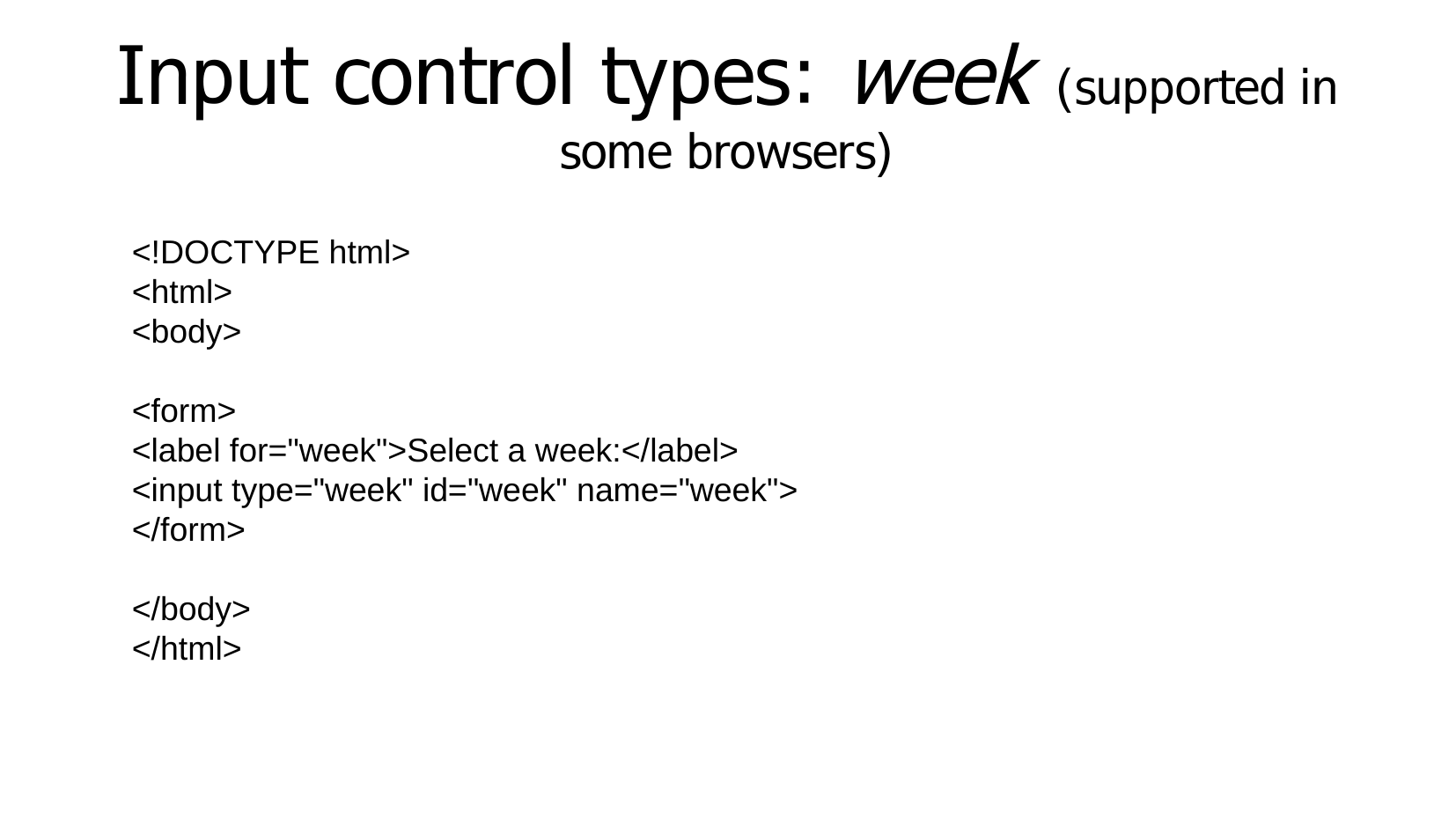

Input control types: week (supported in some browsers)
<!DOCTYPE html>
<html>
<body>

<form>
<label for="week">Select a week:</label>
<input type="week" id="week" name="week">
</form>

</body>
</html>